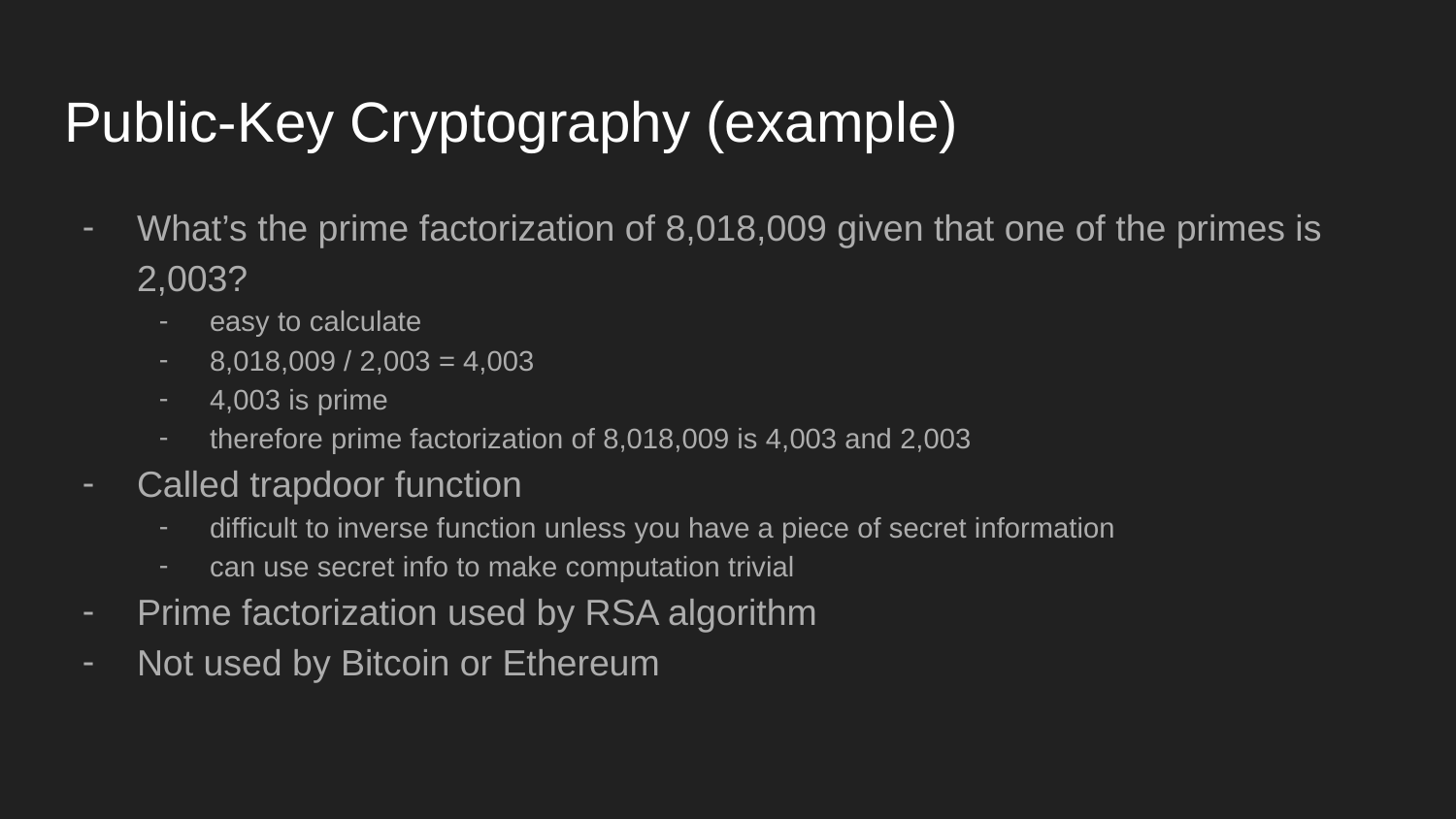

# Public-Key Cryptography (example)
What’s the prime factorization of 8,018,009 given that one of the primes is 2,003?
easy to calculate
8,018,009 / 2,003 = 4,003
4,003 is prime
therefore prime factorization of 8,018,009 is 4,003 and 2,003
Called trapdoor function
difficult to inverse function unless you have a piece of secret information
can use secret info to make computation trivial
Prime factorization used by RSA algorithm
Not used by Bitcoin or Ethereum